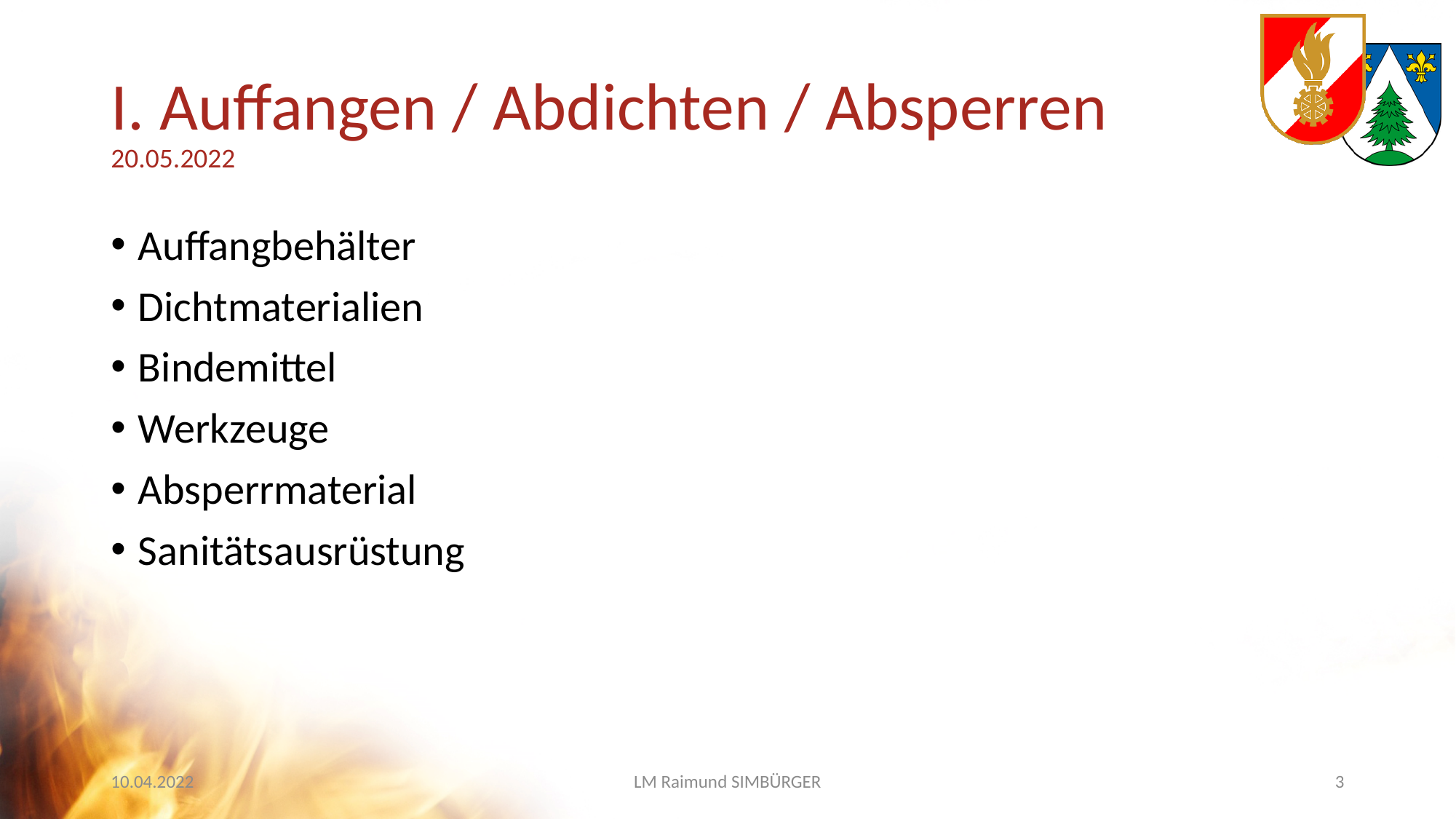

# I. Auffangen / Abdichten / Absperren 20.05.2022
Auffangbehälter
Dichtmaterialien
Bindemittel
Werkzeuge
Absperrmaterial
Sanitätsausrüstung

10.04.2022
LM Raimund SIMBÜRGER
3